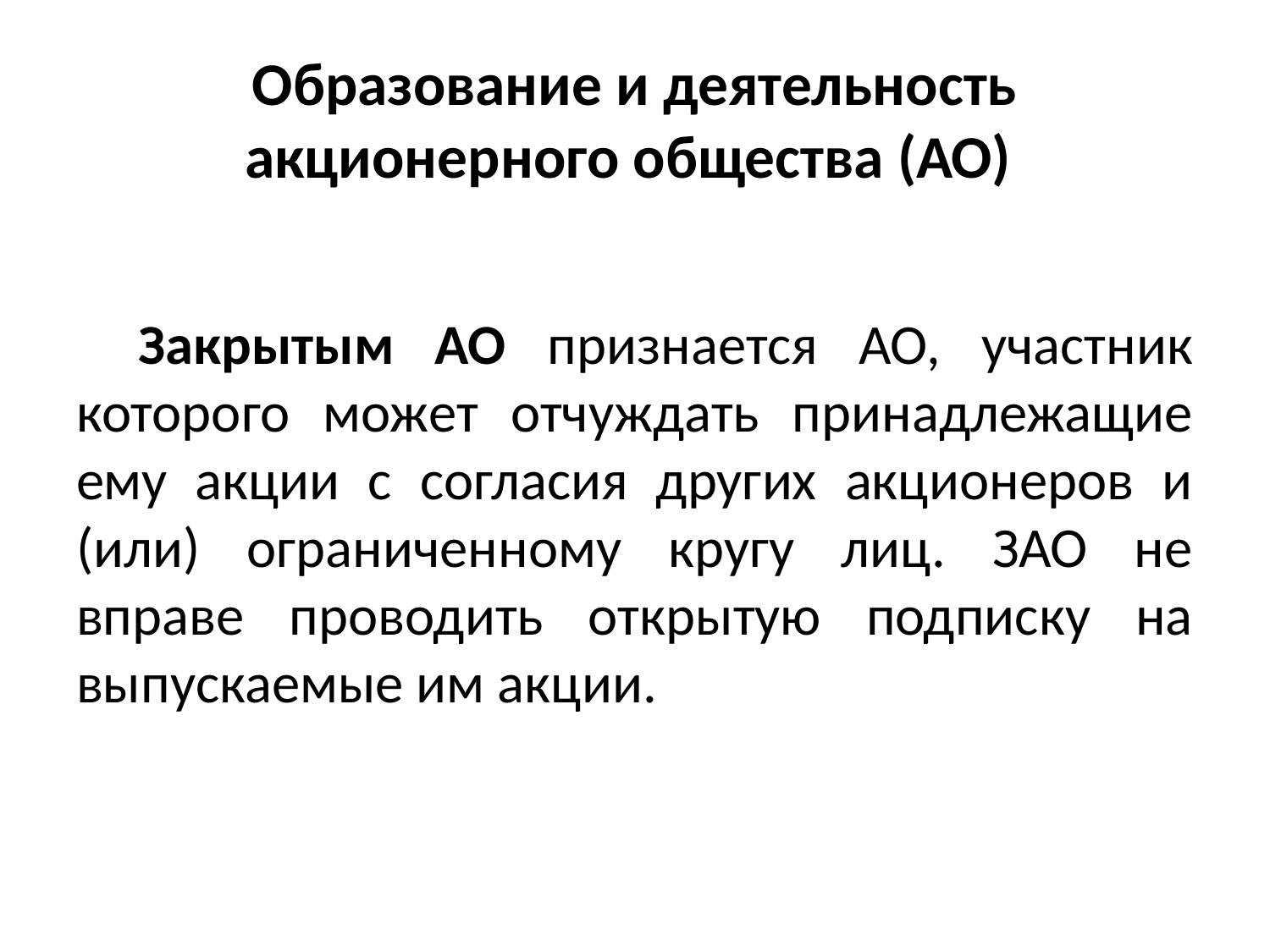

# Образование и деятельность акционерного общества (АО)

Закрытым АО признается АО, участник которого может отчуждать принадлежащие ему акции с согласия других акционеров и (или) ограниченному кругу лиц. ЗАО не вправе проводить открытую подписку на выпускаемые им акции.